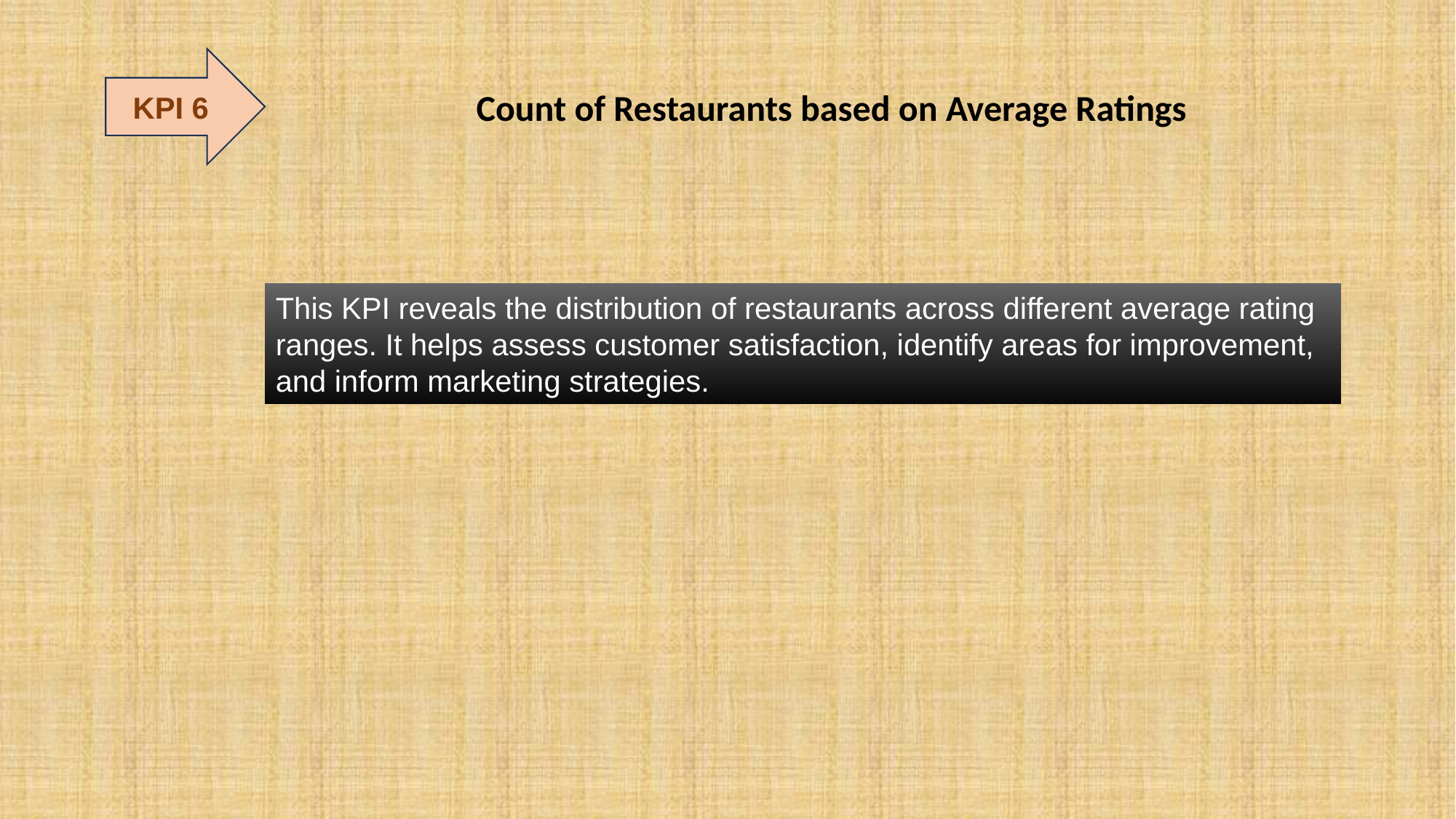

KPI 6
Count of Restaurants based on Average Ratings
This KPI reveals the distribution of restaurants across different average rating ranges. It helps assess customer satisfaction, identify areas for improvement, and inform marketing strategies.